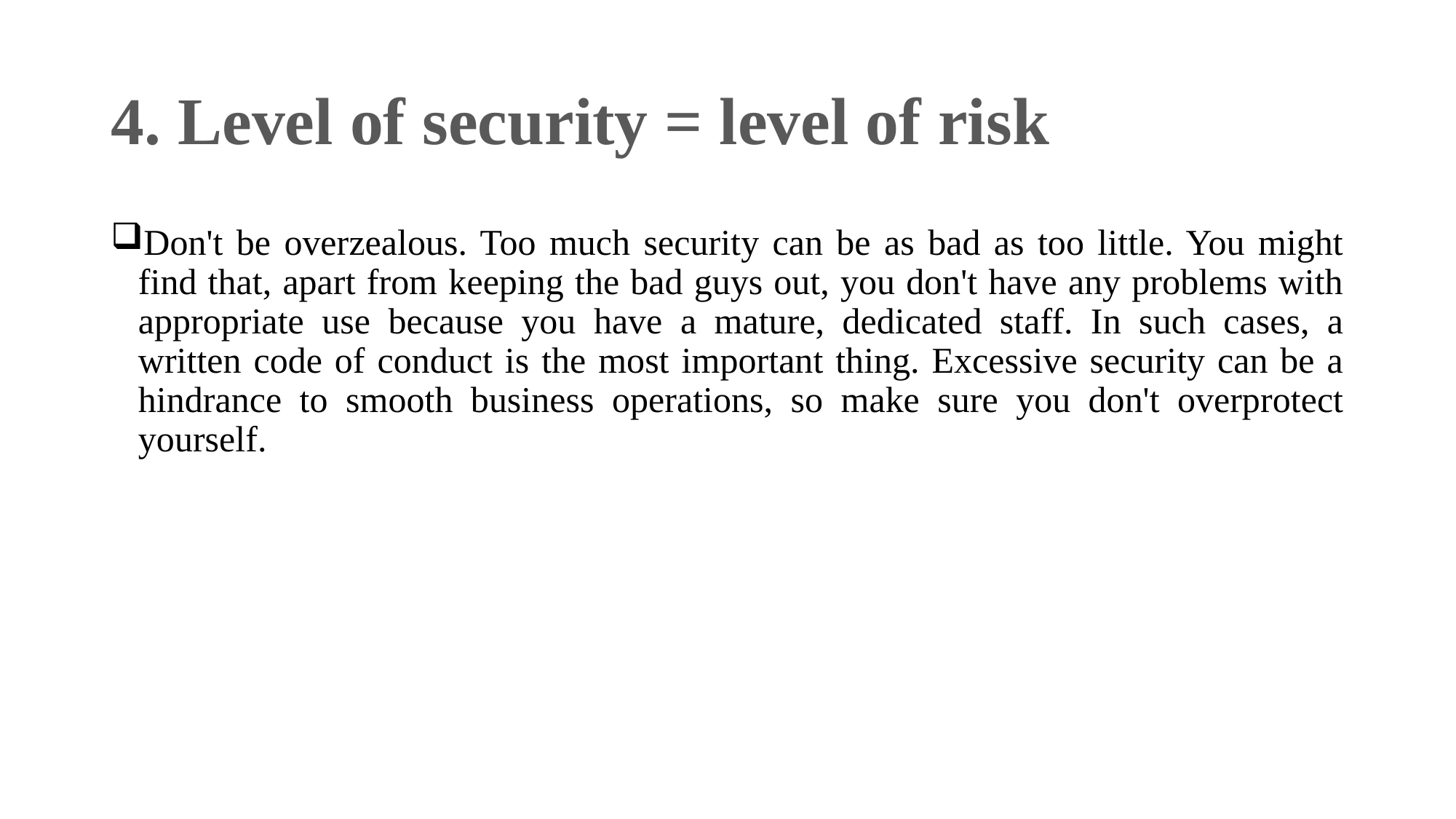

# 4. Level of security = level of risk
Don't be overzealous. Too much security can be as bad as too little. You might find that, apart from keeping the bad guys out, you don't have any problems with appropriate use because you have a mature, dedicated staff. In such cases, a written code of conduct is the most important thing. Excessive security can be a hindrance to smooth business operations, so make sure you don't overprotect yourself.